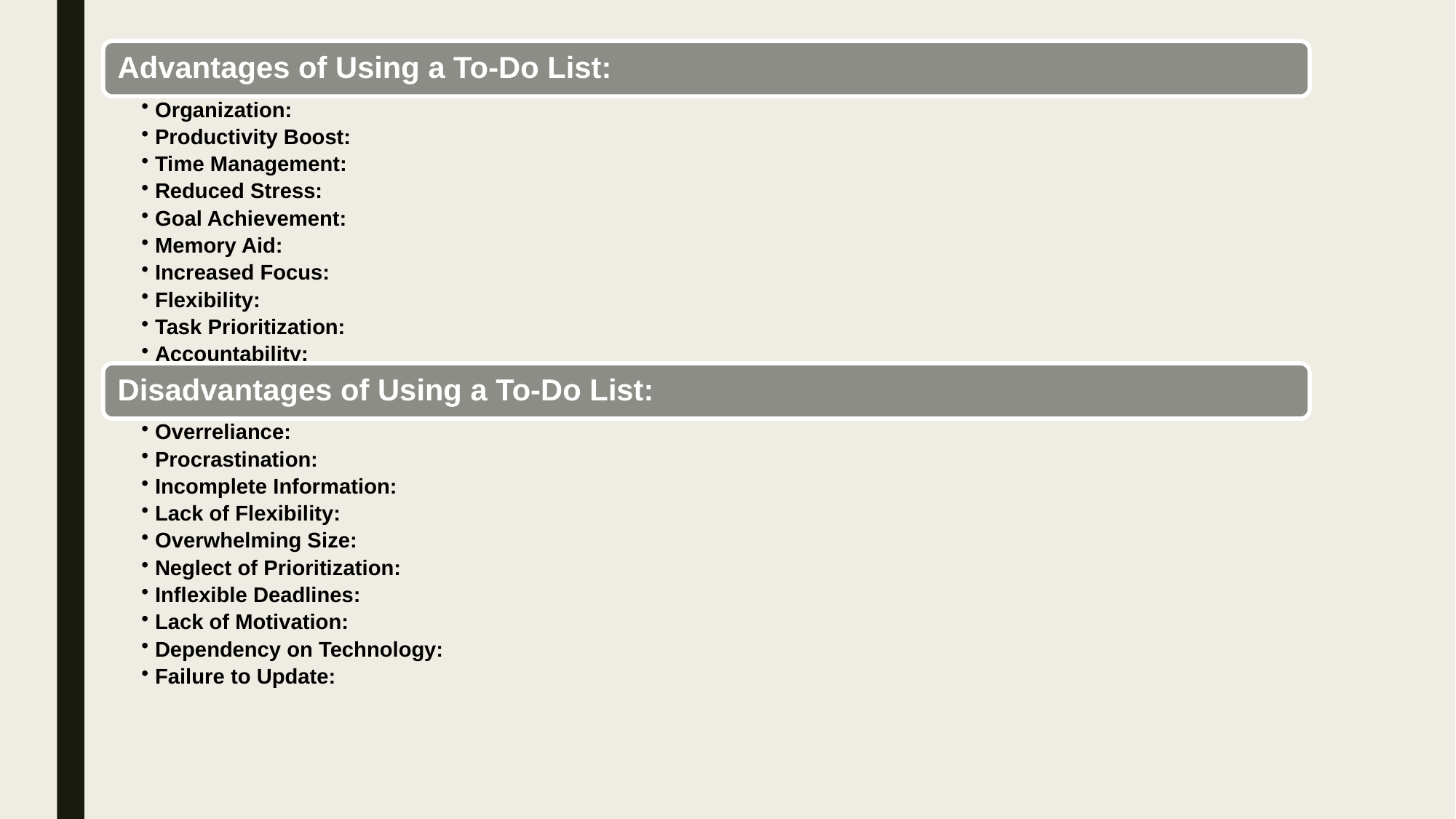

Advantages of Using a To-Do List:
Organization:
Productivity Boost:
Time Management:
Reduced Stress:
Goal Achievement:
Memory Aid:
Increased Focus:
Flexibility:
Task Prioritization:
Accountability:
Disadvantages of Using a To-Do List:
Overreliance:
Procrastination:
Incomplete Information:
Lack of Flexibility:
Overwhelming Size:
Neglect of Prioritization:
Inflexible Deadlines:
Lack of Motivation:
Dependency on Technology:
Failure to Update: